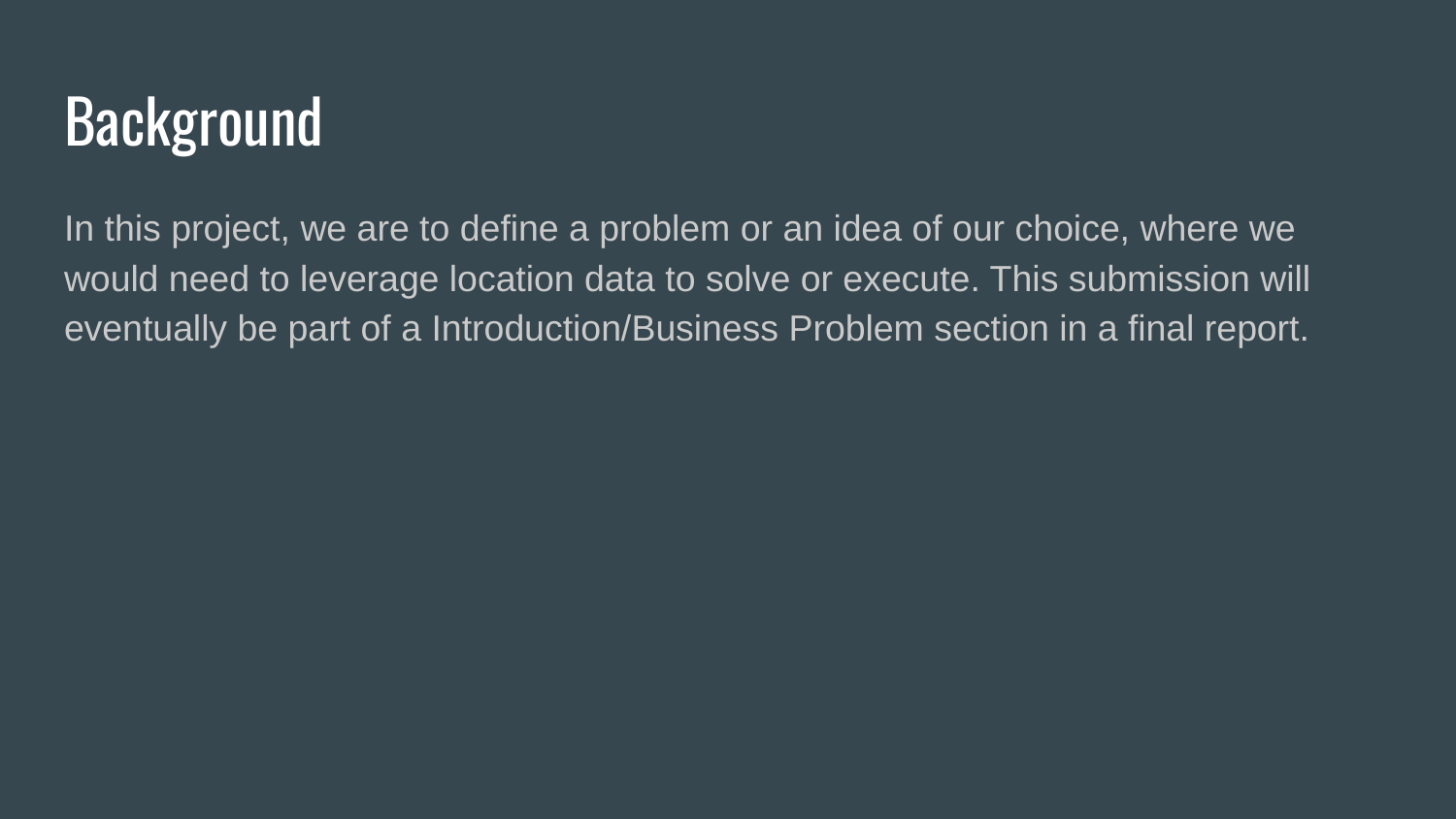

# Background
In this project, we are to define a problem or an idea of our choice, where we would need to leverage location data to solve or execute. This submission will eventually be part of a Introduction/Business Problem section in a final report.